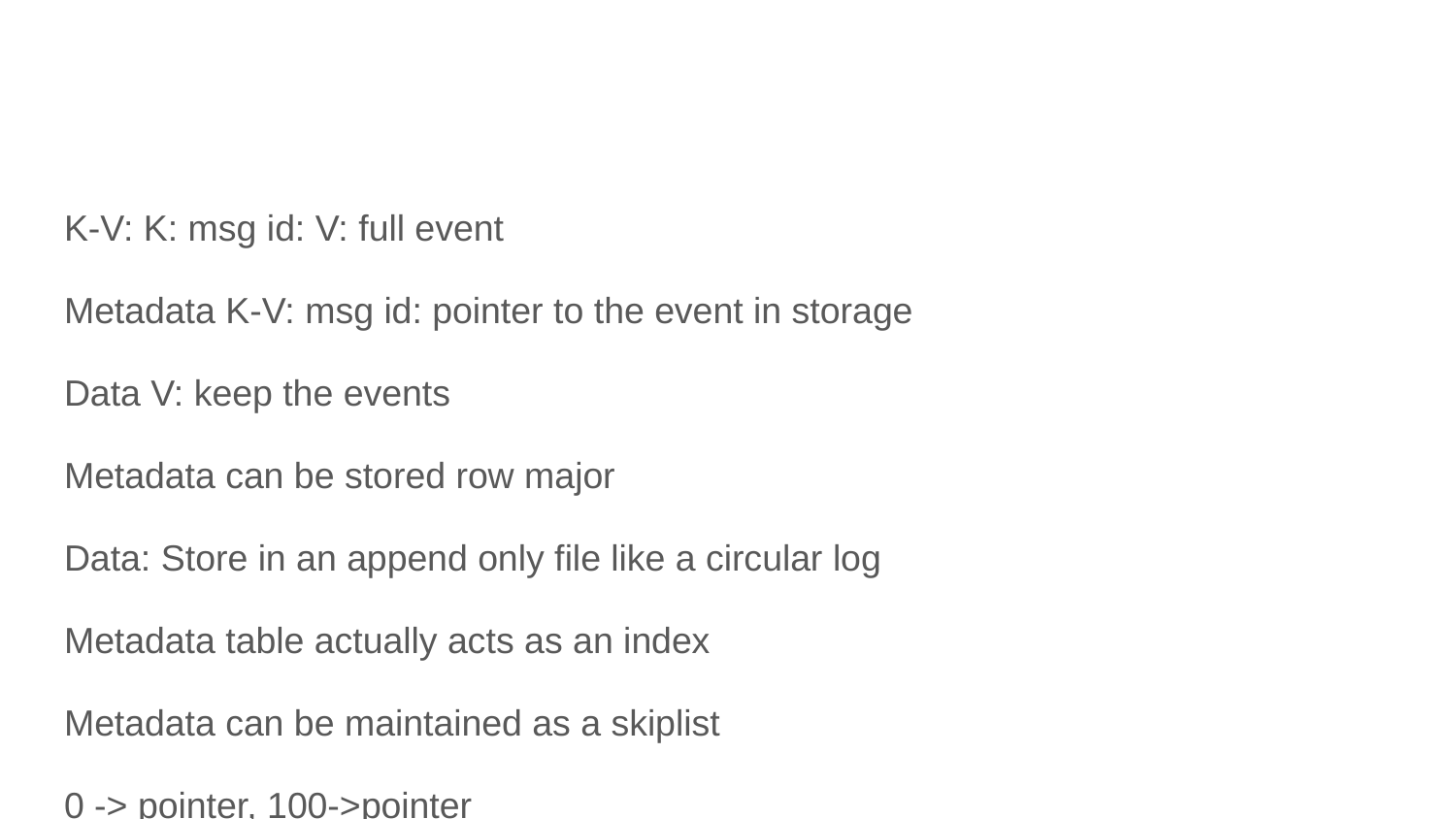

#
K-V: K: msg id: V: full event
Metadata K-V: msg id: pointer to the event in storage
Data V: keep the events
Metadata can be stored row major
Data: Store in an append only file like a circular log
Metadata table actually acts as an index
Metadata can be maintained as a skiplist
0 -> pointer, 100->pointer
Appends take care of the ordering